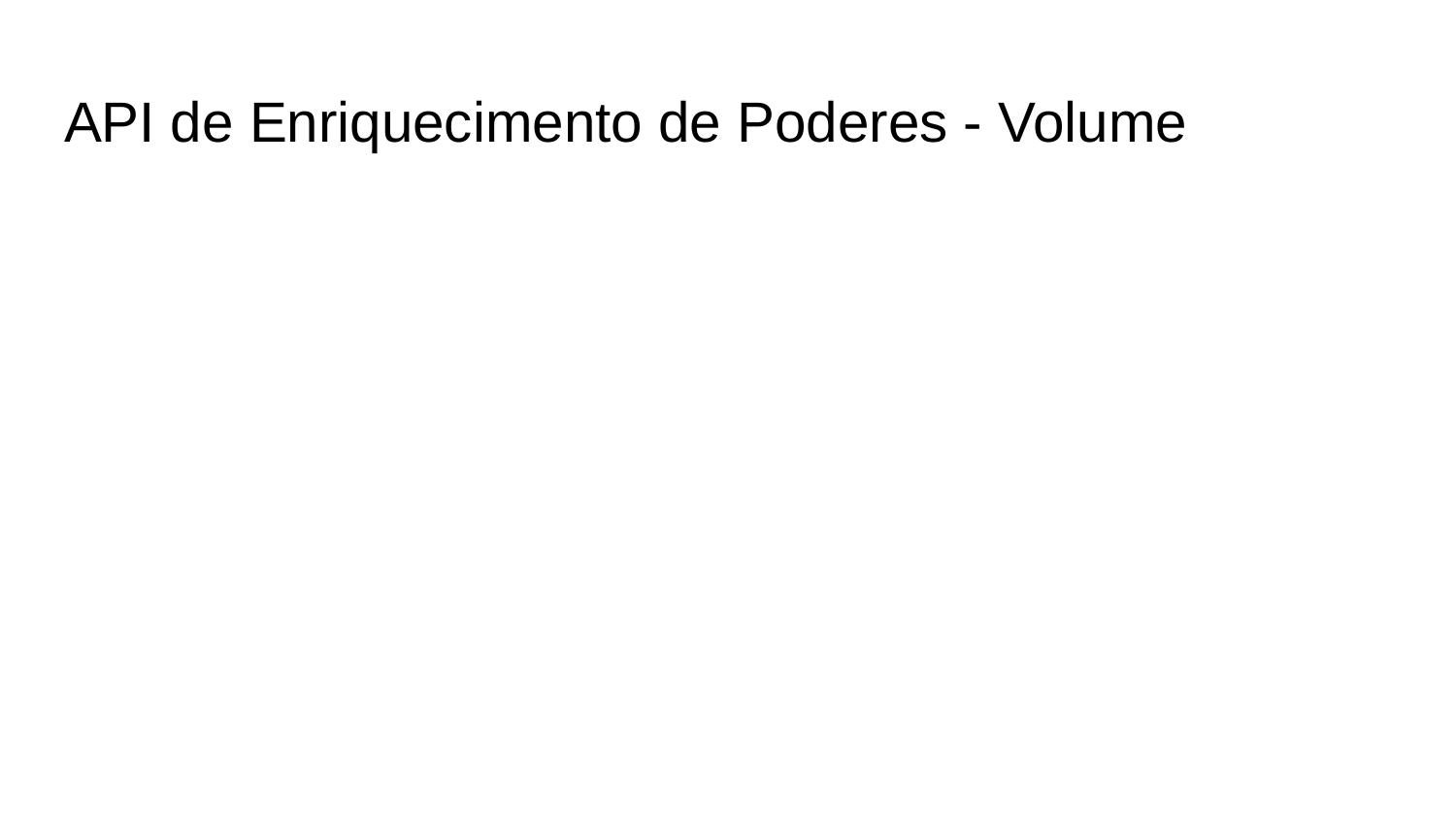

# API de Enriquecimento de Poderes - Volume